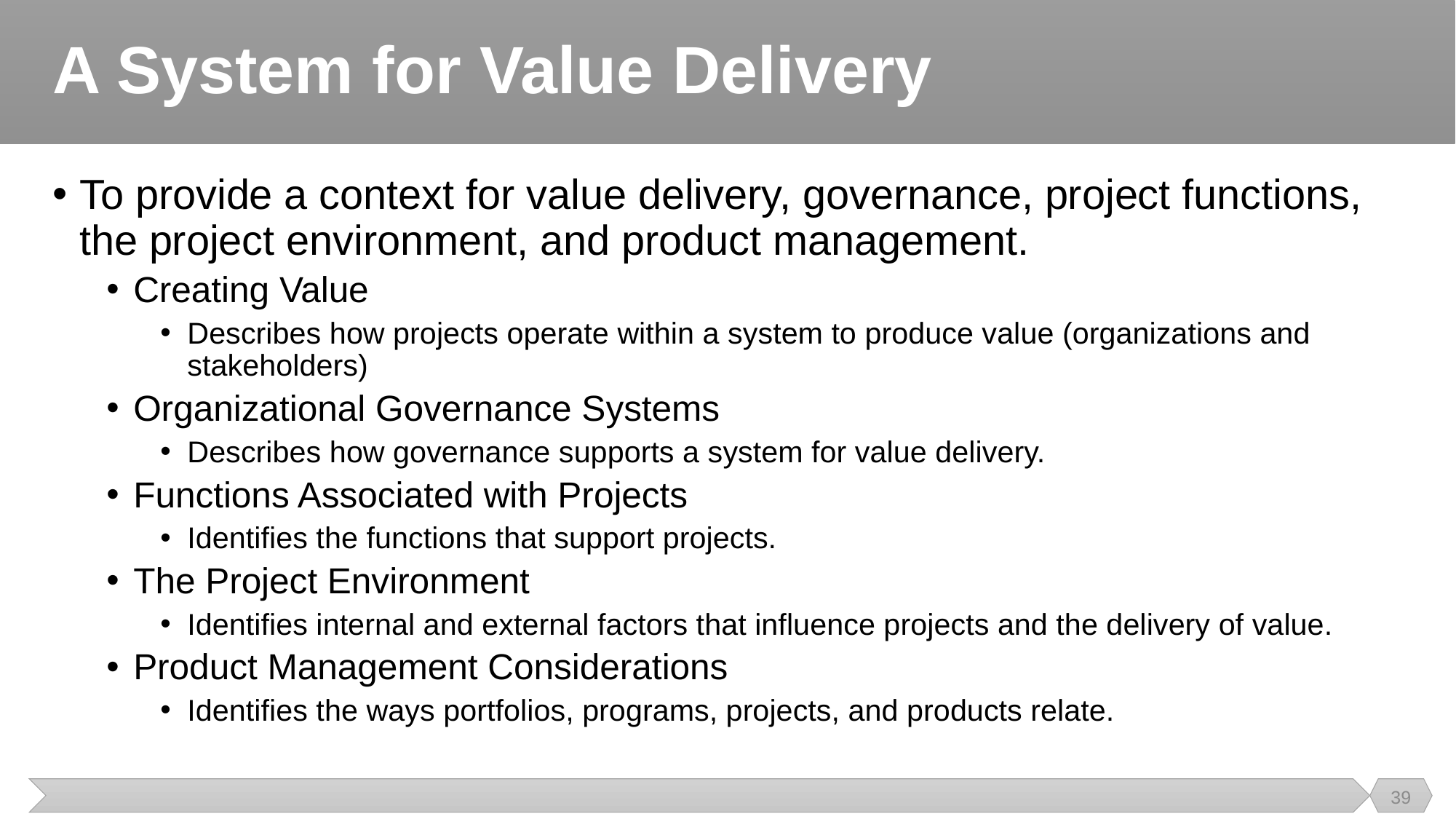

# A System for Value Delivery
To provide a context for value delivery, governance, project functions, the project environment, and product management.
Creating Value
Describes how projects operate within a system to produce value (organizations and stakeholders)
Organizational Governance Systems
Describes how governance supports a system for value delivery.
Functions Associated with Projects
Identifies the functions that support projects.
The Project Environment
Identifies internal and external factors that influence projects and the delivery of value.
Product Management Considerations
Identifies the ways portfolios, programs, projects, and products relate.
39